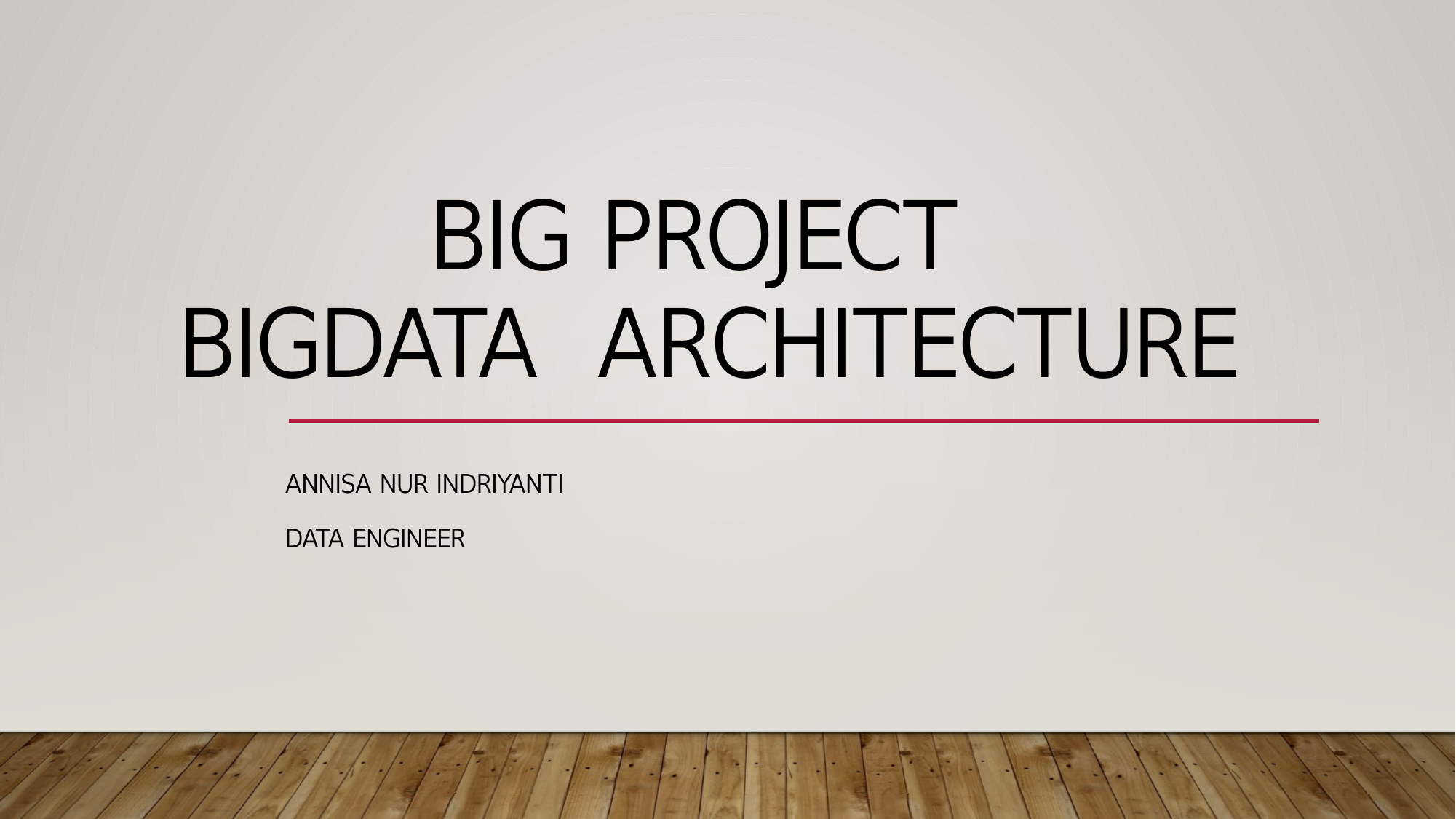

# Big project bigdata  architecture
Annisa nur indriyanti
Data engineer